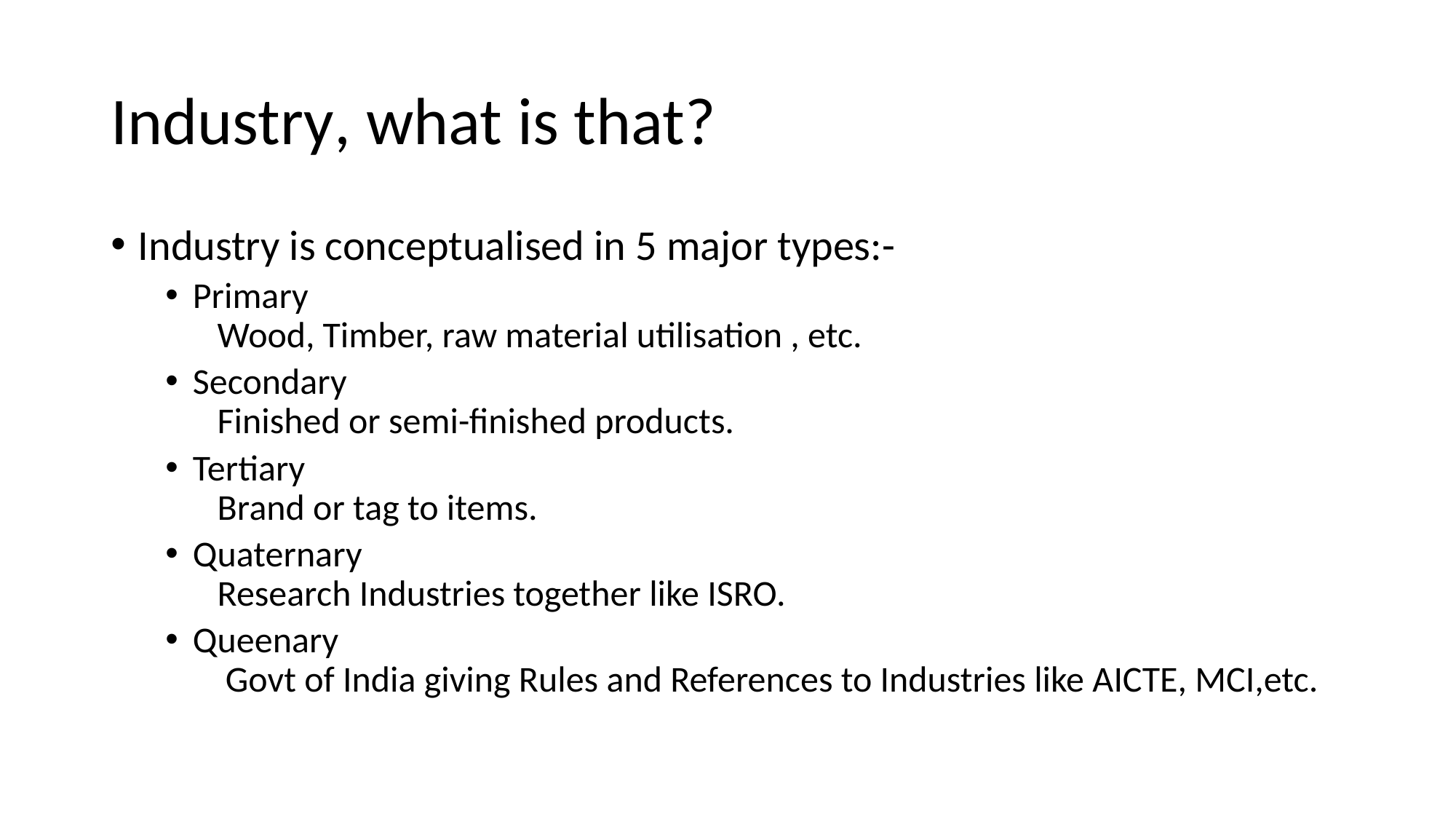

# Industry, what is that?
Industry is conceptualised in 5 major types:-
Primary
   Wood, Timber, raw material utilisation , etc.
Secondary
   Finished or semi-finished products.
Tertiary
   Brand or tag to items.
Quaternary
   Research Industries together like ISRO.
Queenary
    Govt of India giving Rules and References to Industries like AICTE, MCI,etc.